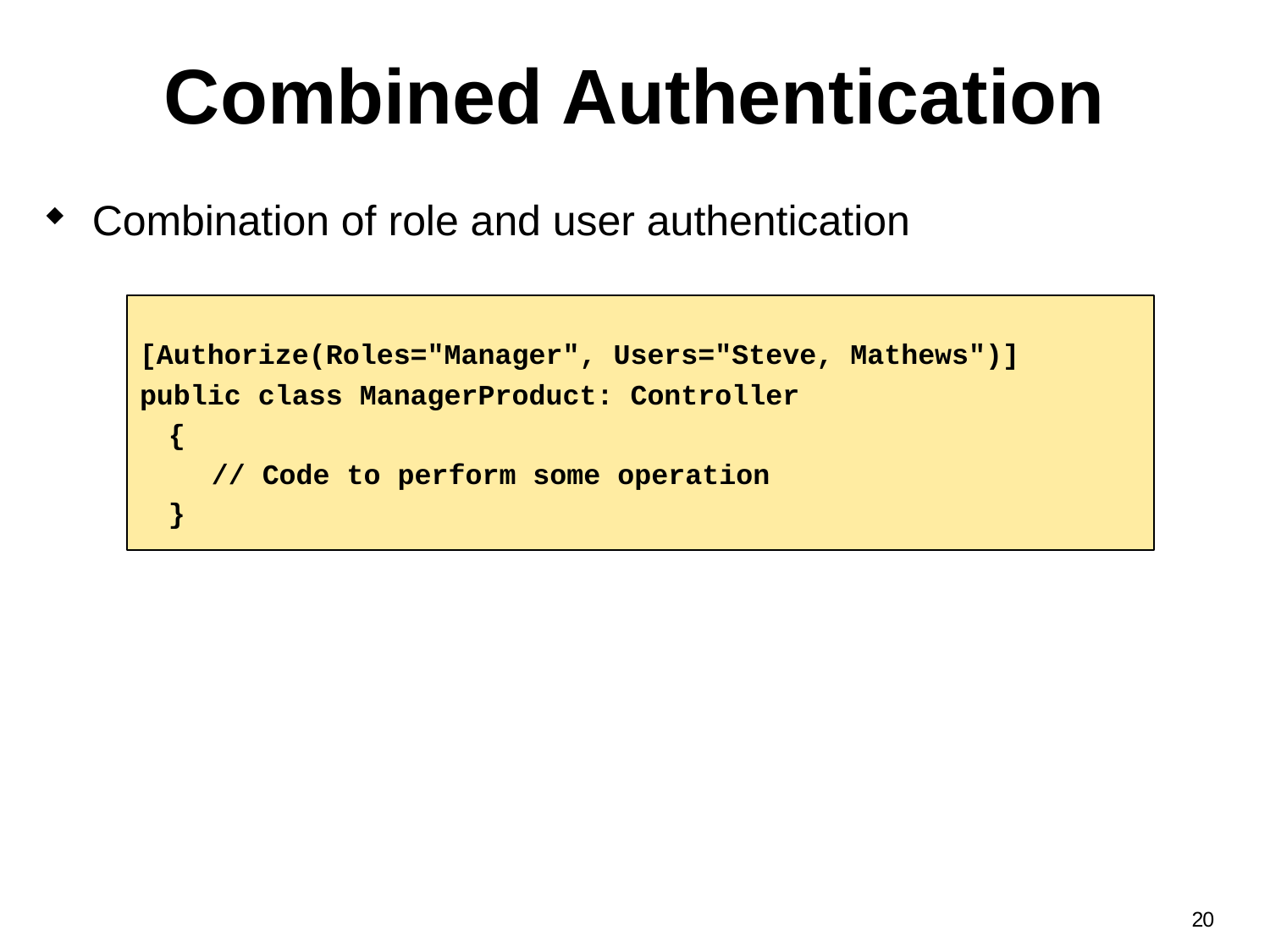

# Combined Authentication
Combination of role and user authentication

[Authorize(Roles="Manager", Users="Steve, Mathews")]
public class ManagerProduct: Controller
{
// Code to perform some operation
}
20